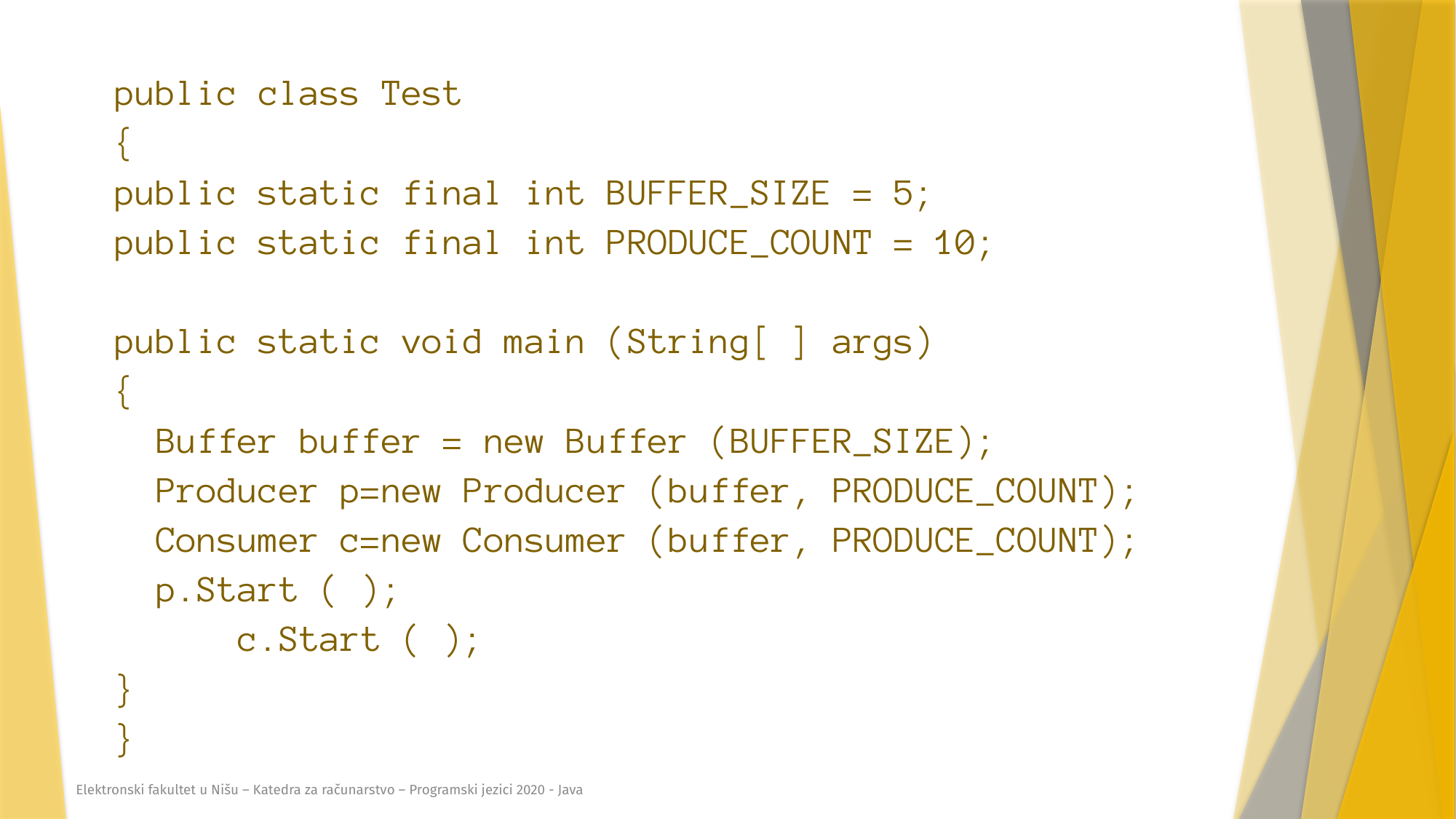

public class Test
	{
		public static final int BUFFER_SIZE = 5;
		public static final int PRODUCE_COUNT = 10;

		public static void main (String[ ] args)
		{
		  Buffer buffer = new Buffer (BUFFER_SIZE);
		  Producer p=new Producer (buffer, PRODUCE_COUNT);
		  Consumer c=new Consumer (buffer, PRODUCE_COUNT);
		  p.Start ( );
	      c.Start ( );
		}
	}
Elektronski fakultet u Nišu – Katedra za računarstvo – Programski jezici 2020 - Java